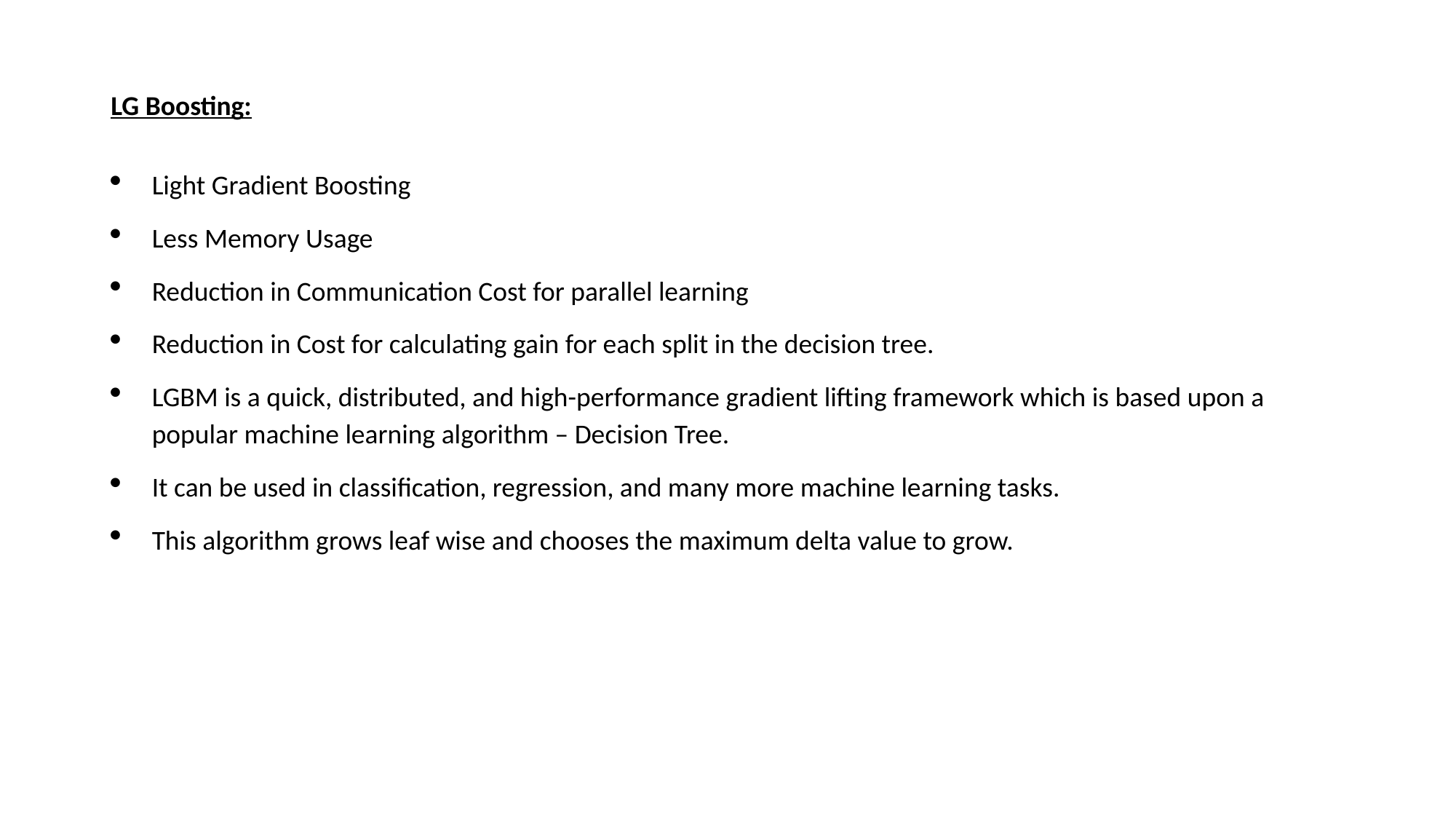

# LG Boosting:
Light Gradient Boosting
Less Memory Usage
Reduction in Communication Cost for parallel learning
Reduction in Cost for calculating gain for each split in the decision tree.
LGBM is a quick, distributed, and high-performance gradient lifting framework which is based upon a popular machine learning algorithm – Decision Tree.
It can be used in classification, regression, and many more machine learning tasks.
This algorithm grows leaf wise and chooses the maximum delta value to grow.